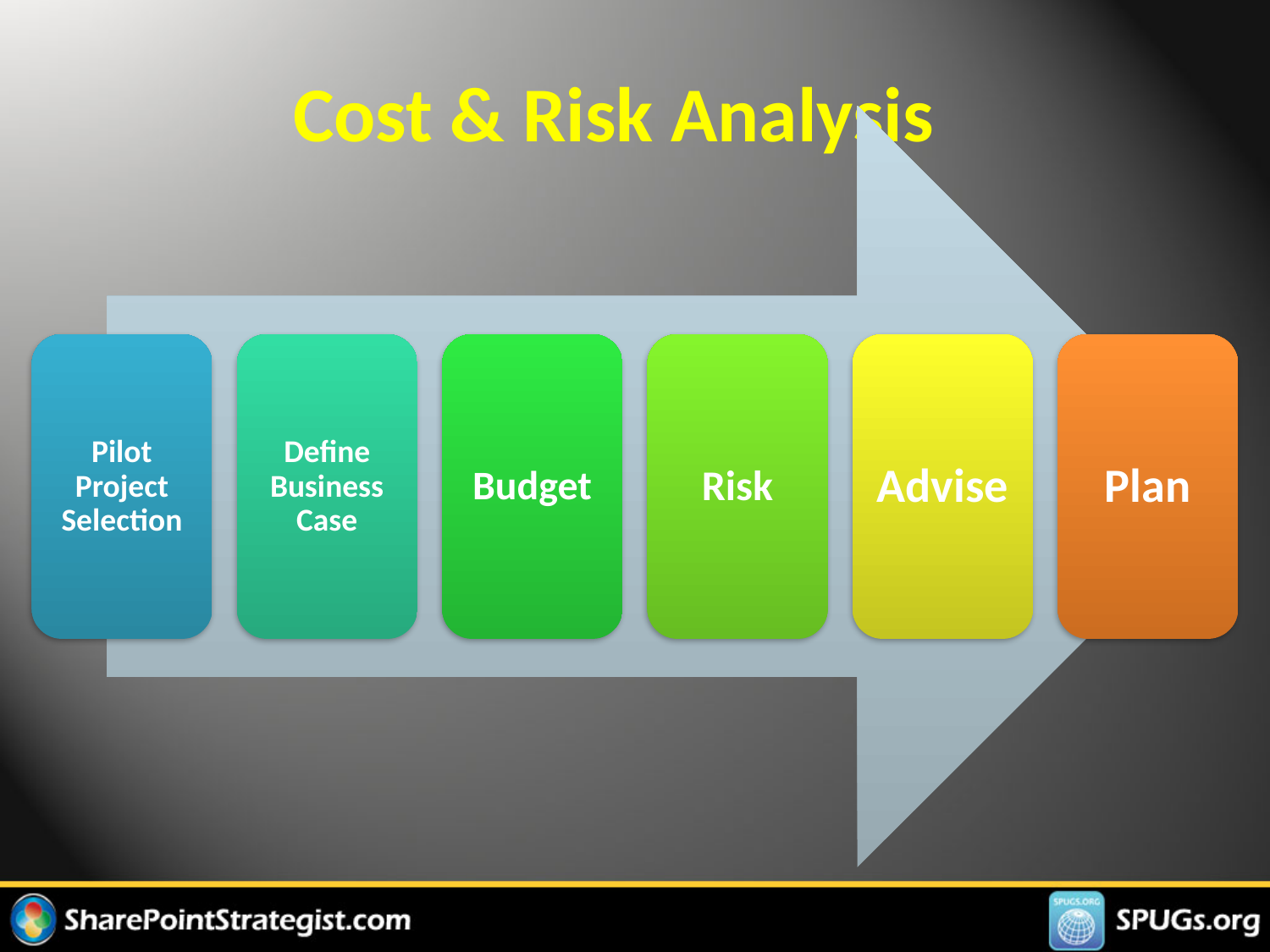

# Cost & Risk Analysis
Pilot Project Selection
Define Business Case
Budget
Risk
Advise
Plan